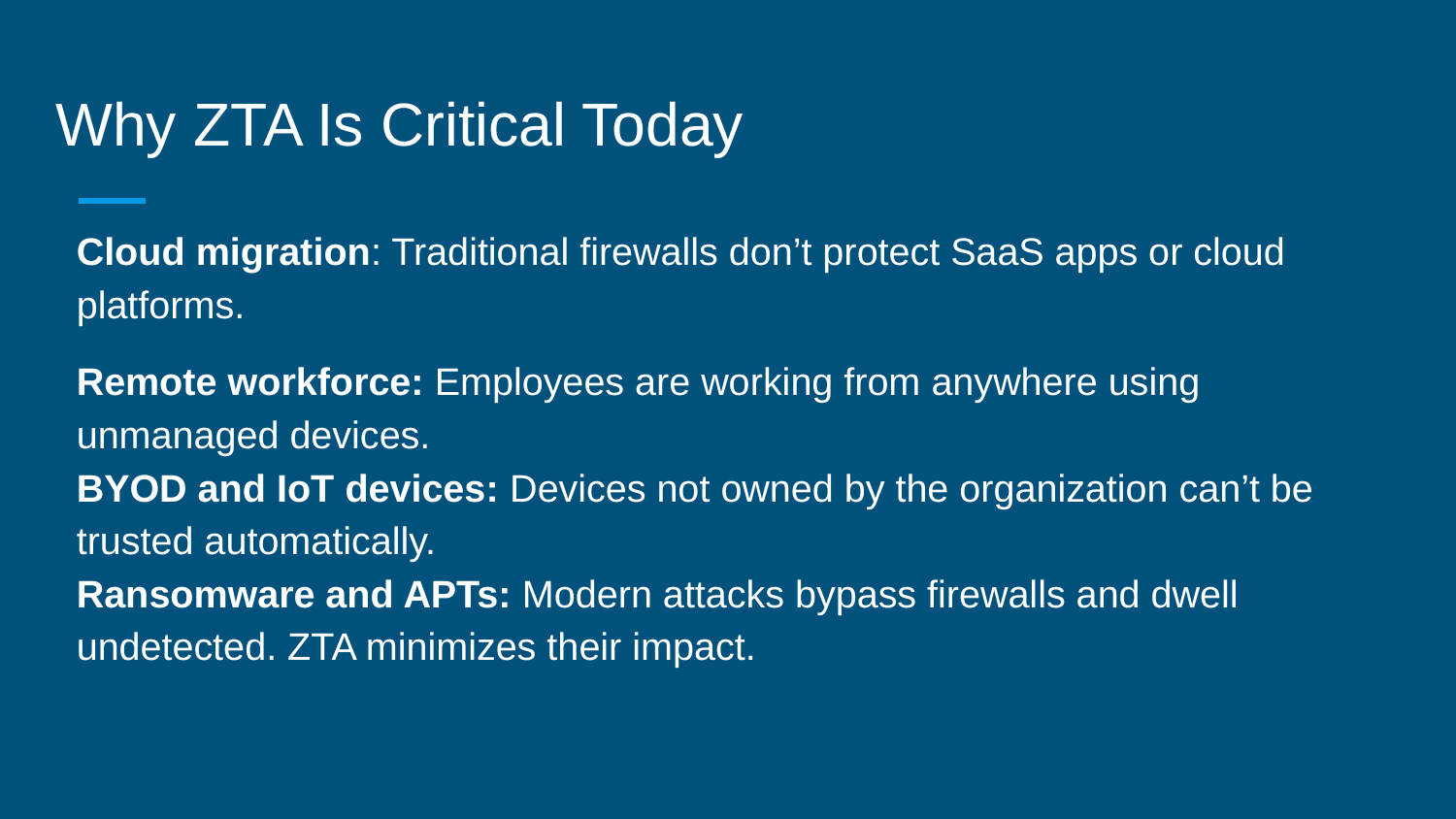

# Why ZTA Is Critical Today
Cloud migration: Traditional firewalls don’t protect SaaS apps or cloud platforms.
Remote workforce: Employees are working from anywhere using unmanaged devices.
BYOD and IoT devices: Devices not owned by the organization can’t be trusted automatically.
Ransomware and APTs: Modern attacks bypass firewalls and dwell undetected. ZTA minimizes their impact.